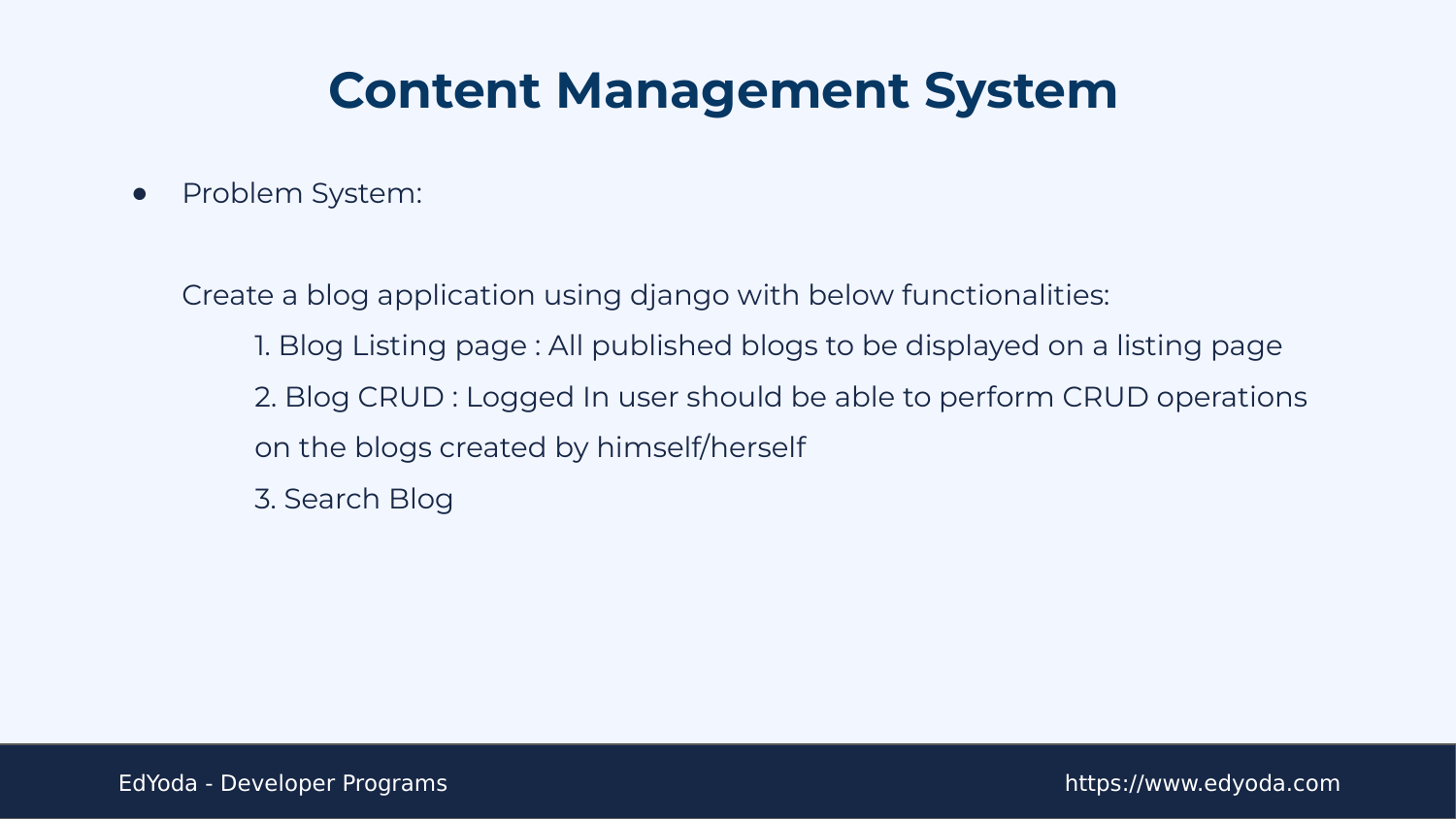

# Content Management System
Problem System:

Create a blog application using django with below functionalities:
1. Blog Listing page : All published blogs to be displayed on a listing page
2. Blog CRUD : Logged In user should be able to perform CRUD operations on the blogs created by himself/herself
3. Search Blog

EdYoda - Developer Programs
https://www.edyoda.com